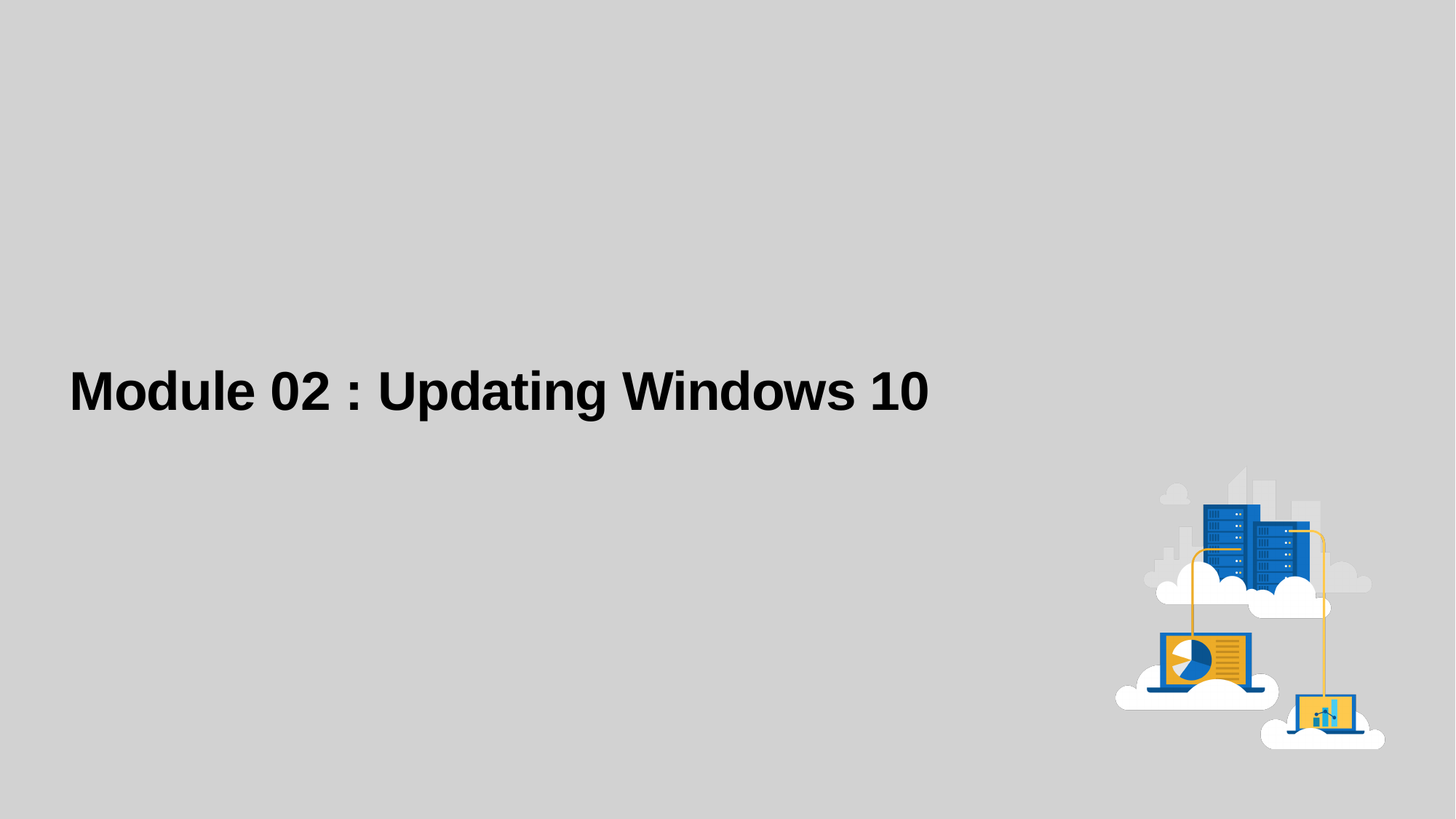

# Module 02 : Updating Windows 10